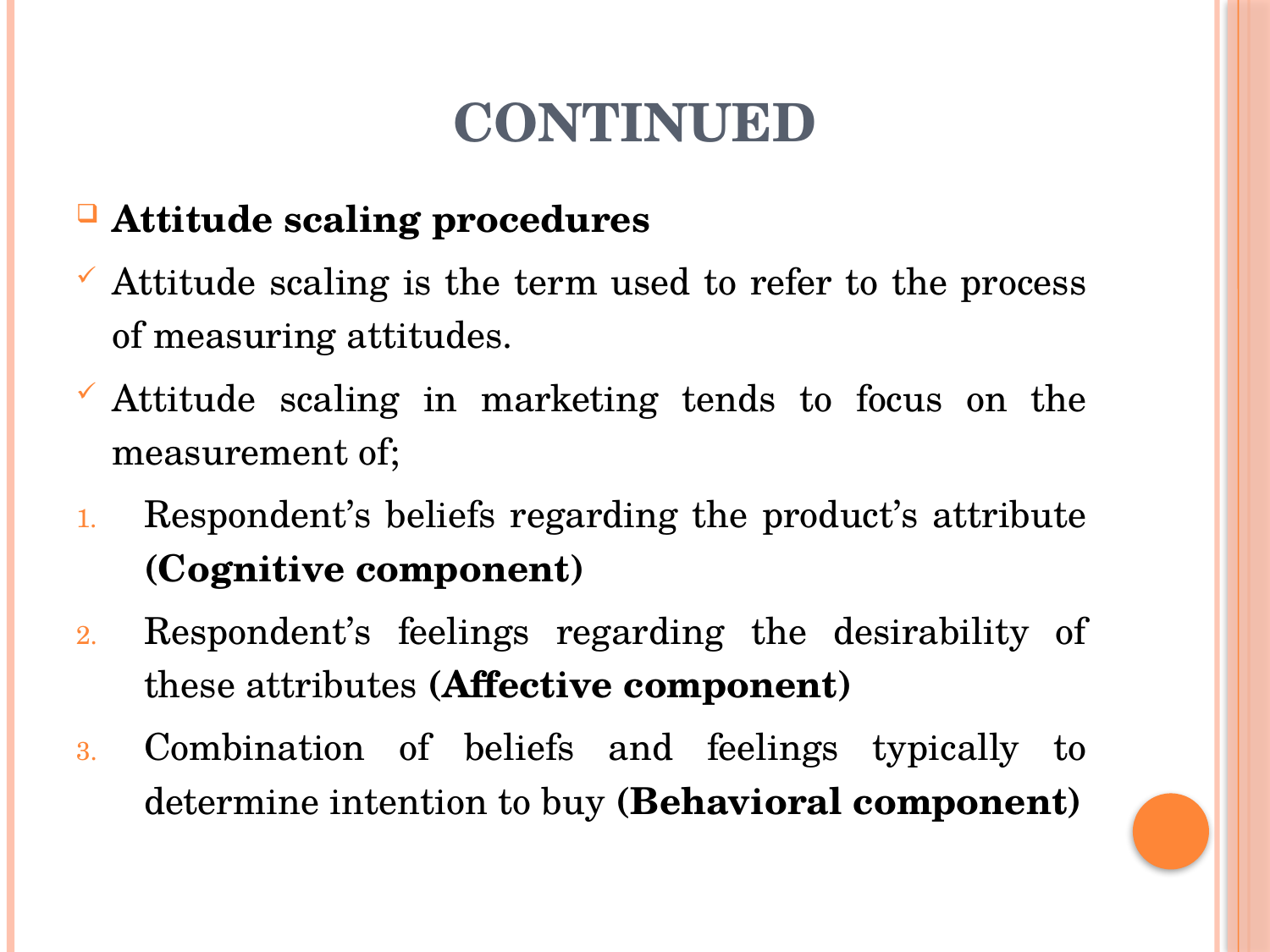

# CONTINUED
Attitude scaling procedures
Attitude scaling is the term used to refer to the process of measuring attitudes.
Attitude scaling in marketing tends to focus on the measurement of;
Respondent’s beliefs regarding the product’s attribute (Cognitive component)
Respondent’s feelings regarding the desirability of these attributes (Affective component)
Combination of beliefs and feelings typically to determine intention to buy (Behavioral component)